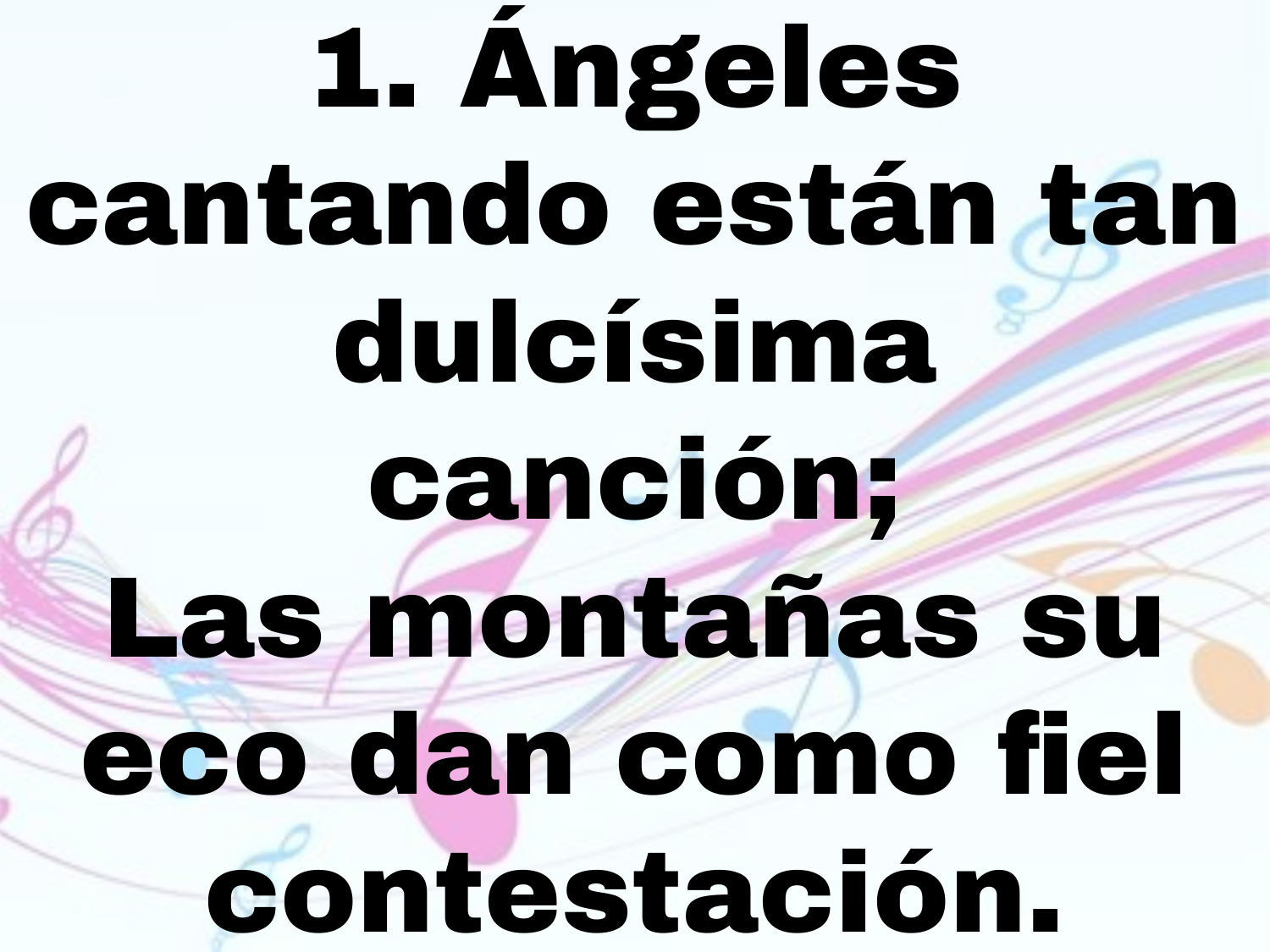

1. Ángeles cantando están tan dulcísima
canción;
Las montañas su eco dan como fiel
contestación.